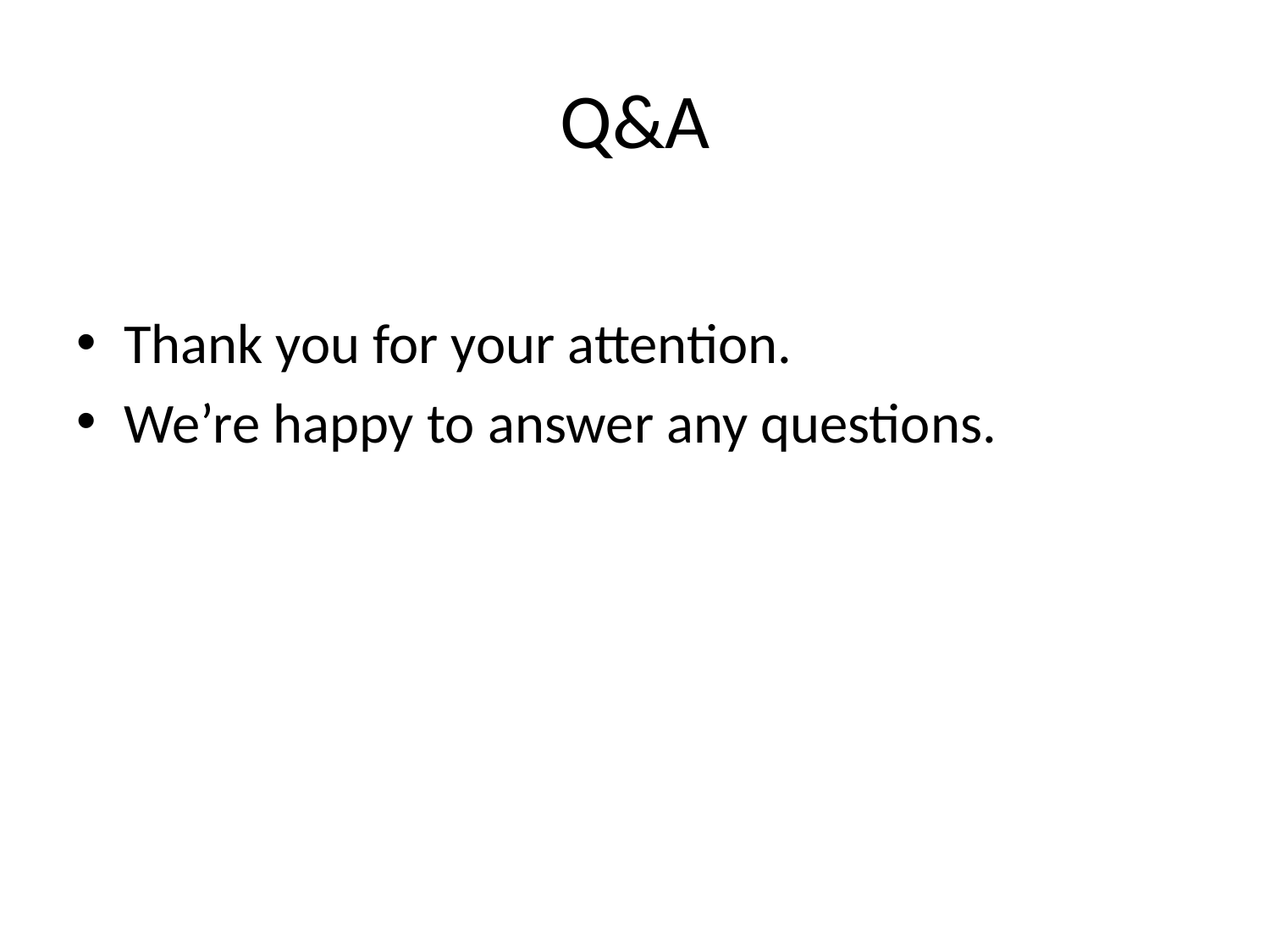

# Q&A

Thank you for your attention.
We’re happy to answer any questions.